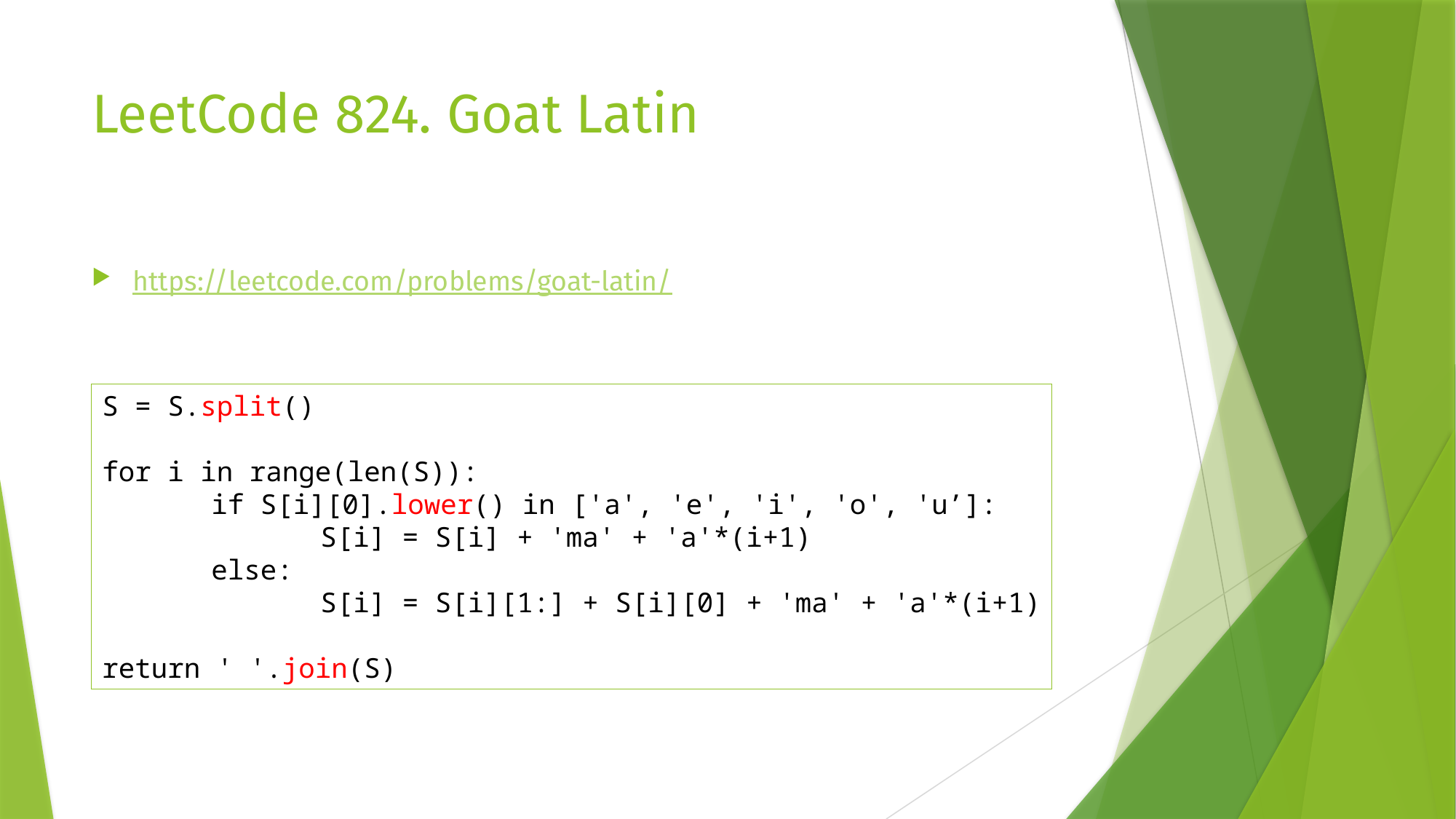

# LeetCode 824. Goat Latin
https://leetcode.com/problems/goat-latin/
S = S.split()

for i in range(len(S)):
	if S[i][0].lower() in ['a', 'e', 'i', 'o', 'u’]:
		S[i] = S[i] + 'ma' + 'a'*(i+1)
	else:
		S[i] = S[i][1:] + S[i][0] + 'ma' + 'a'*(i+1)

return ' '.join(S)